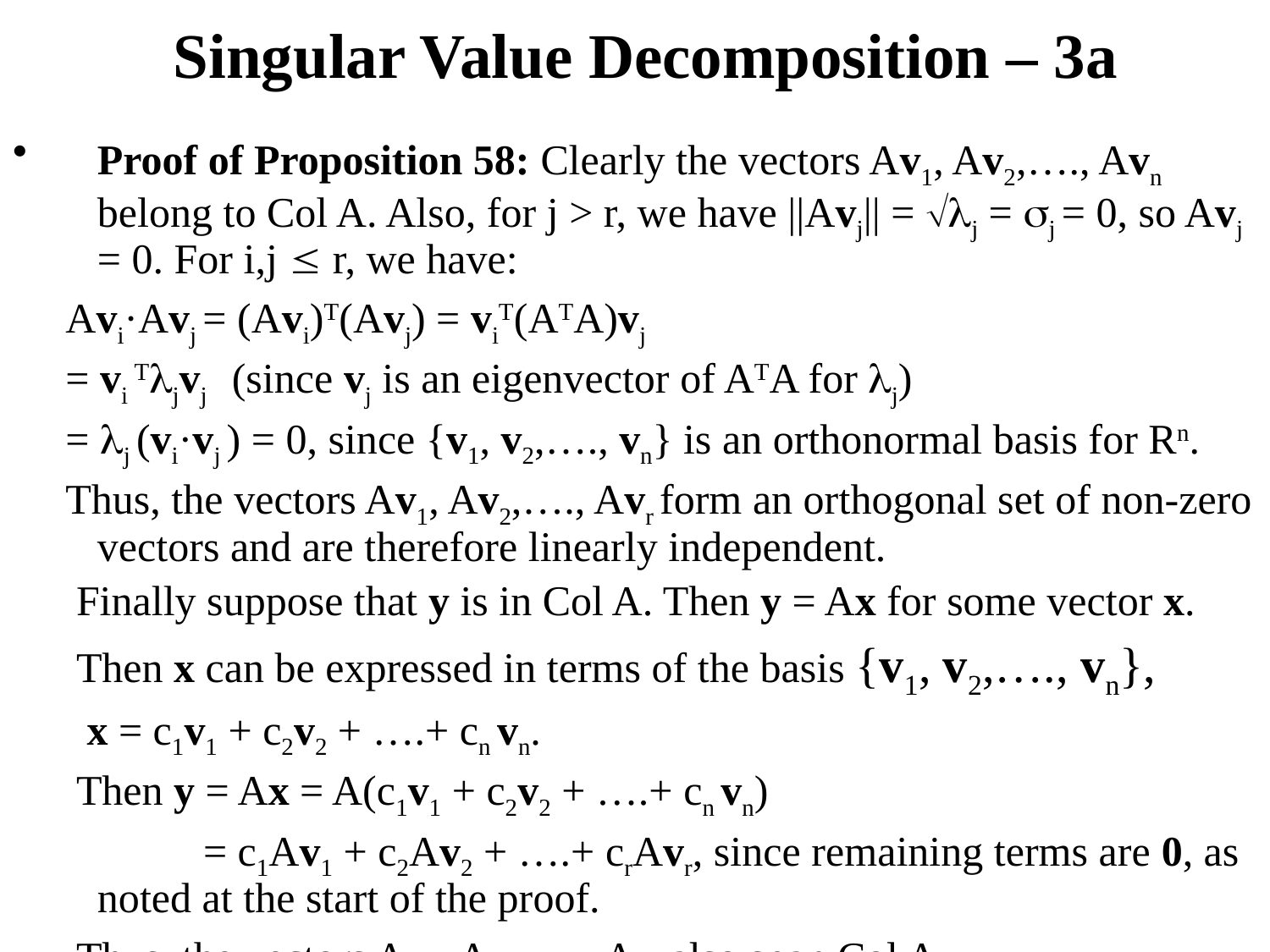

# Singular Value Decomposition – 3a
Proof of Proposition 58: Clearly the vectors Av1, Av2,…., Avn belong to Col A. Also, for j > r, we have ||Avj|| = √λj = σj = 0, so Avj = 0. For i,j ≤ r, we have:
     Avi·Avj = (Avi)T(Avj) = viT(ATA)vj
     = vi Tλjvj    (since vj is an eigenvector of ATA for λj)
     = λj (vi·vj ) = 0, since {v1, v2,…., vn} is an orthonormal basis for Rn.
     Thus, the vectors Av1, Av2,…., Avr form an orthogonal set of non-zero vectors and are therefore linearly independent.
      Finally suppose that y is in Col A. Then y = Ax for some vector x.
      Then x can be expressed in terms of the basis {v1, v2,…., vn},
       x = c1v1 + c2v2 + ….+ cn vn.
      Then y = Ax = A(c1v1 + c2v2 + ….+ cn vn)
                  = c1Av1 + c2Av2 + ….+ crAvr, since remaining terms are 0, as noted at the start of the proof.
      Thus, the vectors Av1, Av2,…., Avr also span Col A.